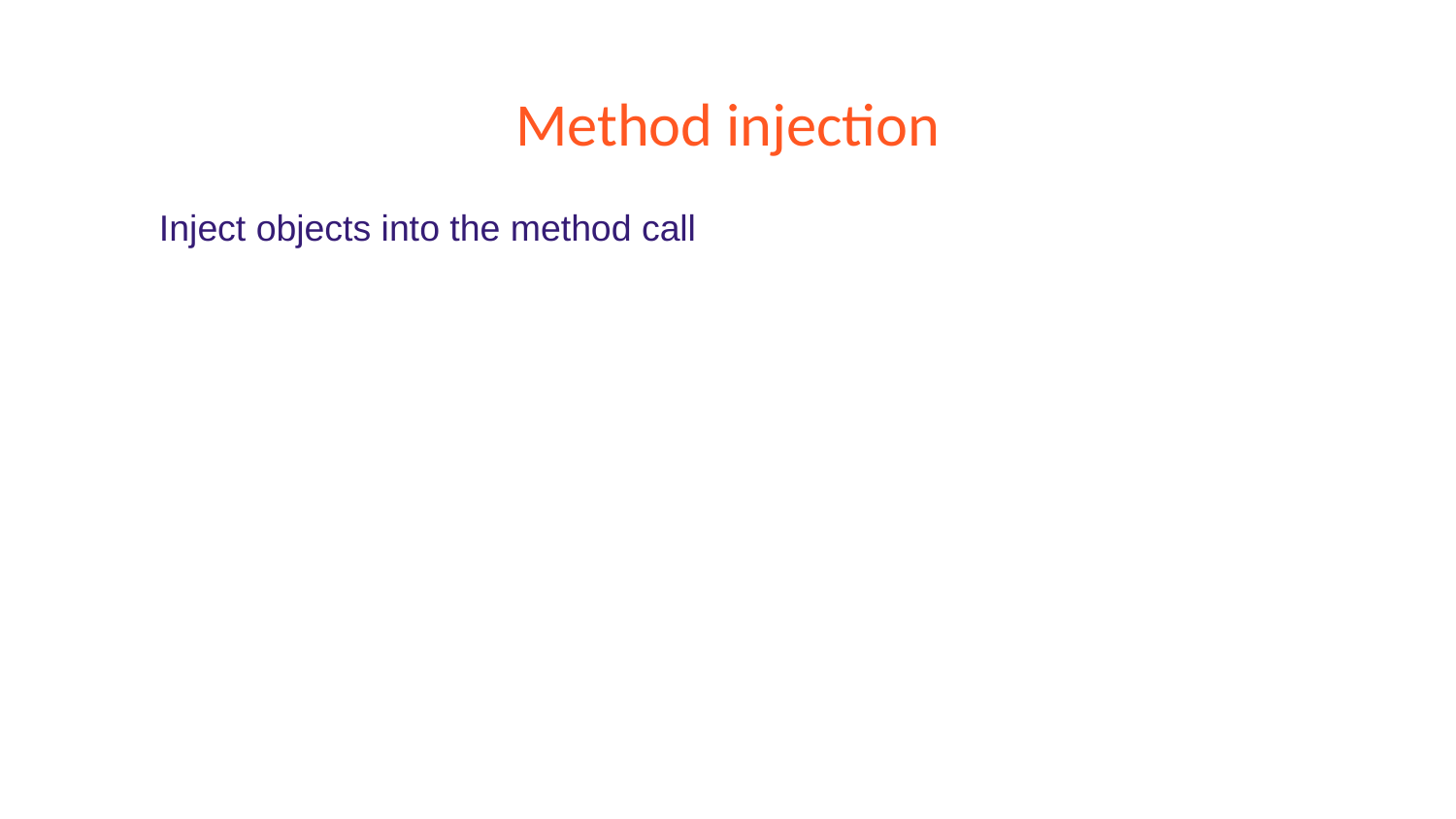

# Method injection
Inject objects into the method call